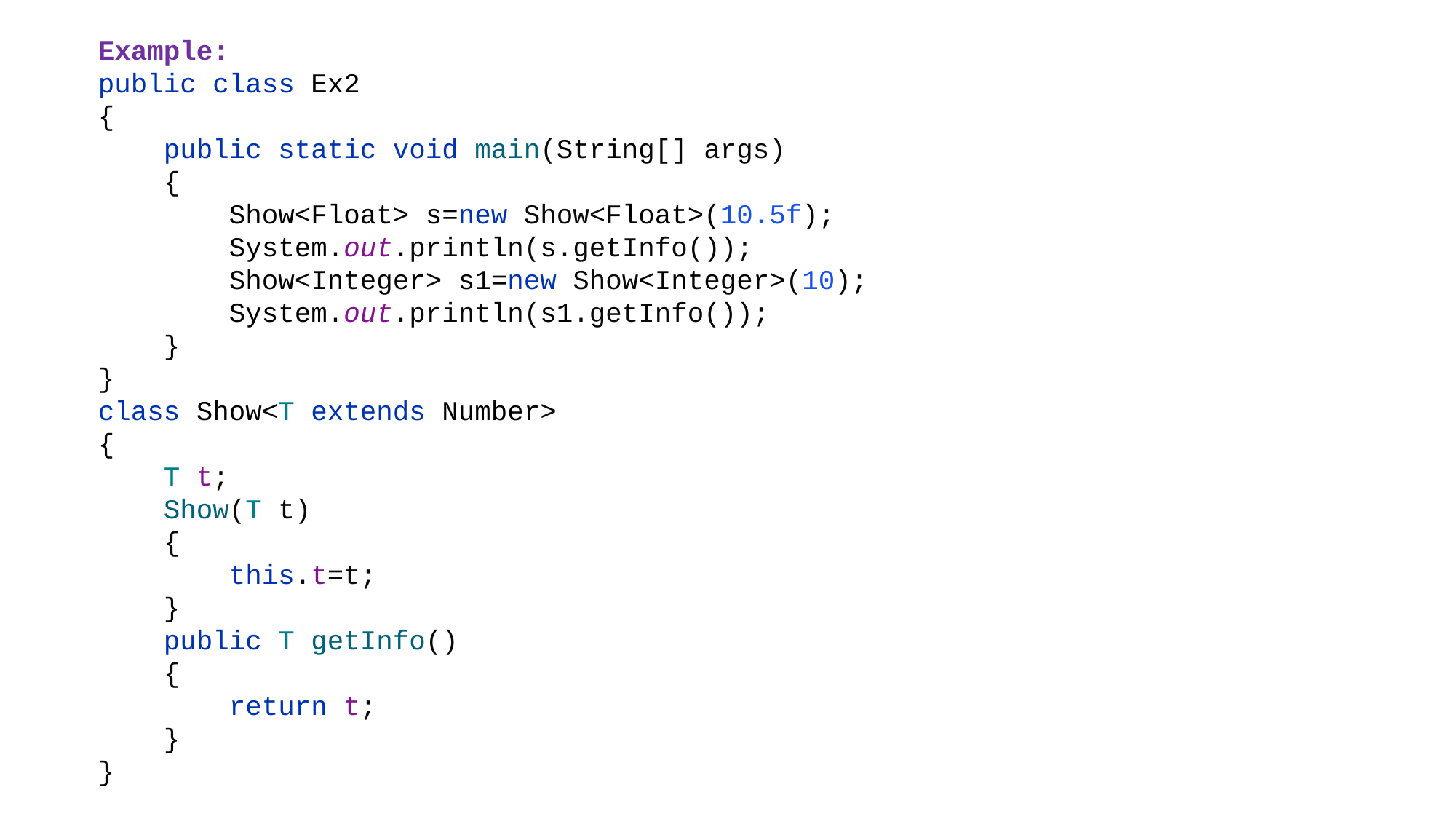

Example:
public class Ex2
{
    public static void main(String[] args)
    {
        Show<Float> s=new Show<Float>(10.5f);
        System.out.println(s.getInfo());
        Show<Integer> s1=new Show<Integer>(10);
        System.out.println(s1.getInfo());
    }
}
class Show<T extends Number>
{
    T t;
    Show(T t)
    {
        this.t=t;
    }
    public T getInfo()
    {
        return t;
    }
}